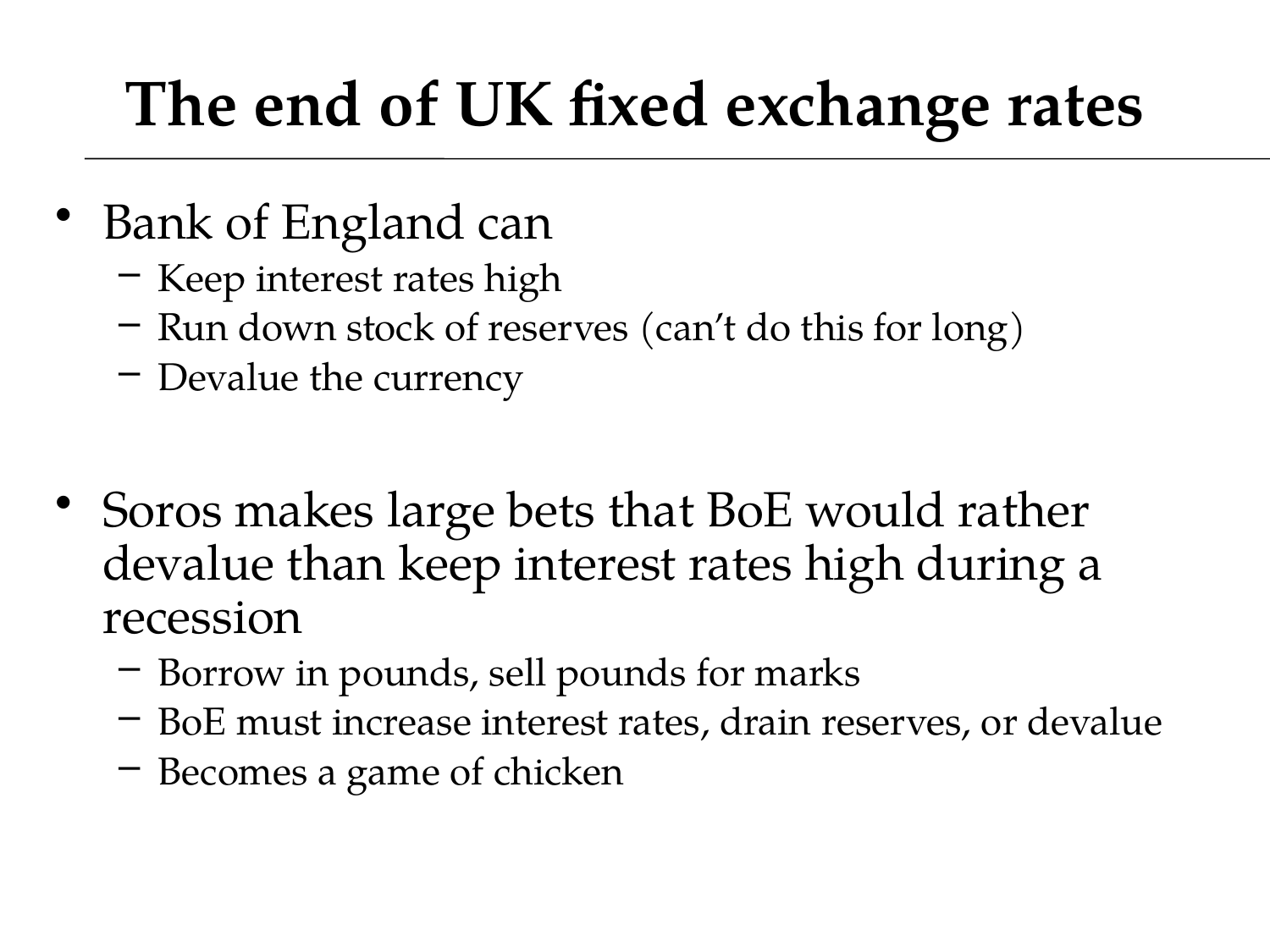

# The end of UK fixed exchange rates
Bank of England can
Keep interest rates high
Run down stock of reserves (can’t do this for long)
Devalue the currency

Soros makes large bets that BoE would rather devalue than keep interest rates high during a recession
Borrow in pounds, sell pounds for marks
BoE must increase interest rates, drain reserves, or devalue
Becomes a game of chicken